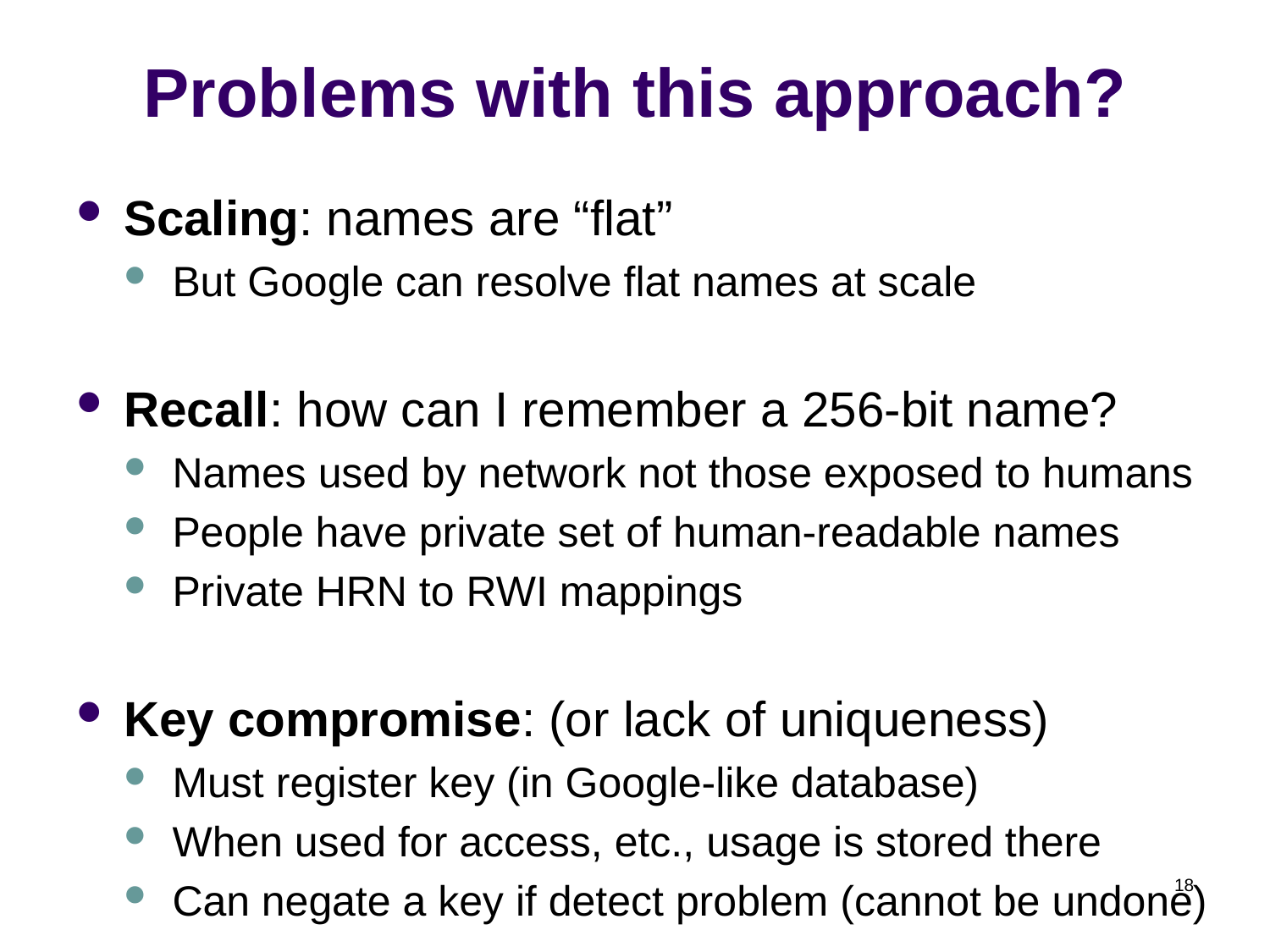

# Problems with this approach?
Scaling: names are “flat”
But Google can resolve flat names at scale

Recall: how can I remember a 256-bit name?
Names used by network not those exposed to humans
People have private set of human-readable names
Private HRN to RWI mappings

Key compromise: (or lack of uniqueness)
Must register key (in Google-like database)
When used for access, etc., usage is stored there
Can negate a key if detect problem (cannot be undone)
18